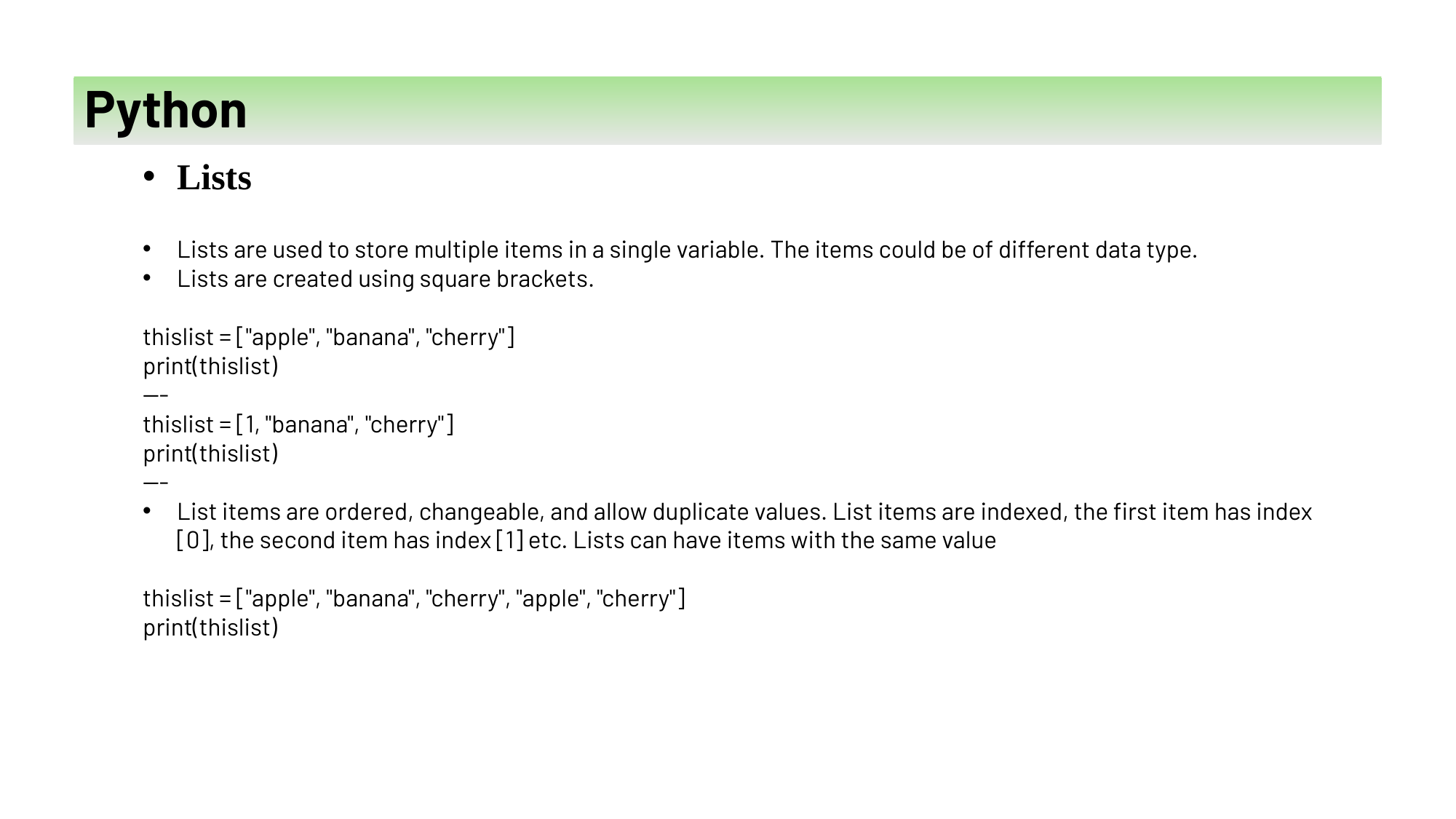

Python
Lists
Lists are used to store multiple items in a single variable. The items could be of different data type.
Lists are created using square brackets.

thislist = ["apple", "banana", "cherry"]
print(thislist)
---
thislist = [1, "banana", "cherry"]
print(thislist)
---
List items are ordered, changeable, and allow duplicate values. List items are indexed, the first item has index [0], the second item has index [1] etc. Lists can have items with the same value

thislist = ["apple", "banana", "cherry", "apple", "cherry"]
print(thislist)